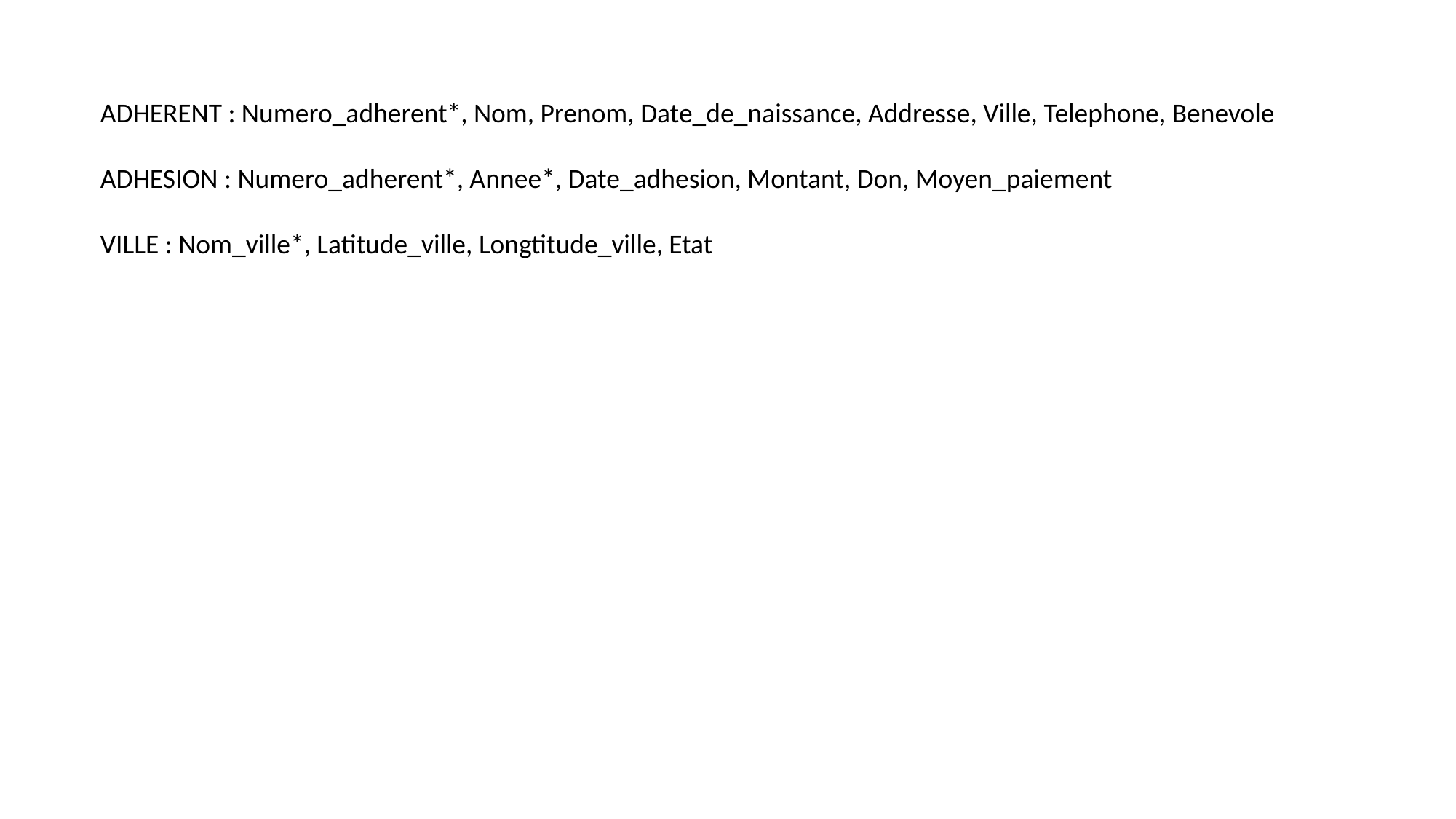

ADHERENT : Numero_adherent*, Nom, Prenom, Date_de_naissance, Addresse, Ville, Telephone, Benevole

ADHESION : Numero_adherent*, Annee*, Date_adhesion, Montant, Don, Moyen_paiement

VILLE : Nom_ville*, Latitude_ville, Longtitude_ville, Etat